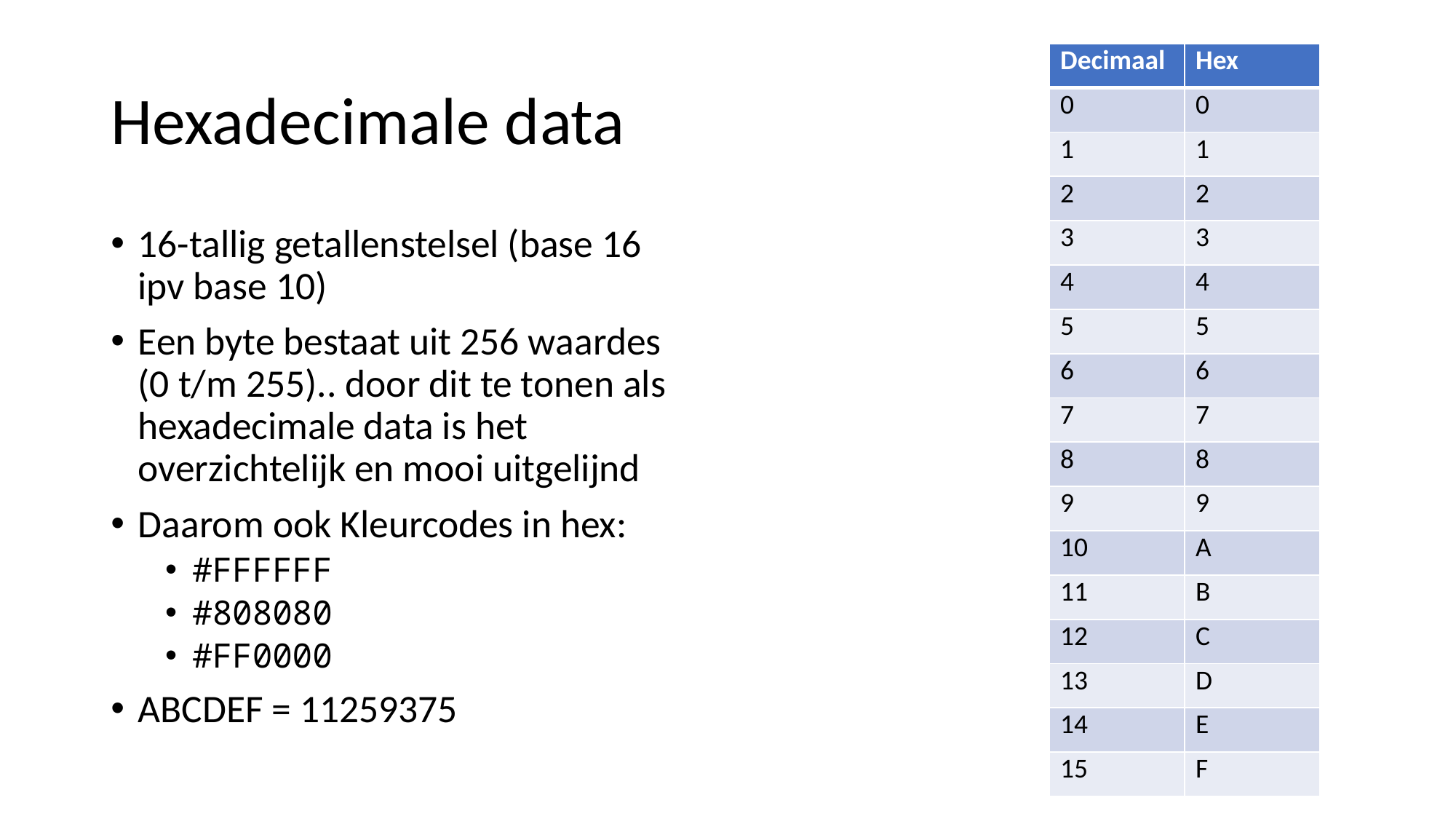

# Hexadecimale data
| Decimaal | Hex |
| --- | --- |
| 0 | 0 |
| 1 | 1 |
| 2 | 2 |
| 3 | 3 |
| 4 | 4 |
| 5 | 5 |
| 6 | 6 |
| 7 | 7 |
| 8 | 8 |
| 9 | 9 |
| 10 | A |
| 11 | B |
| 12 | C |
| 13 | D |
| 14 | E |
| 15 | F |
16-tallig getallenstelsel (base 16 ipv base 10)
Een byte bestaat uit 256 waardes (0 t/m 255).. door dit te tonen als hexadecimale data is het overzichtelijk en mooi uitgelijnd
Daarom ook Kleurcodes in hex:
#FFFFFF
#808080
#FF0000
ABCDEF = 11259375